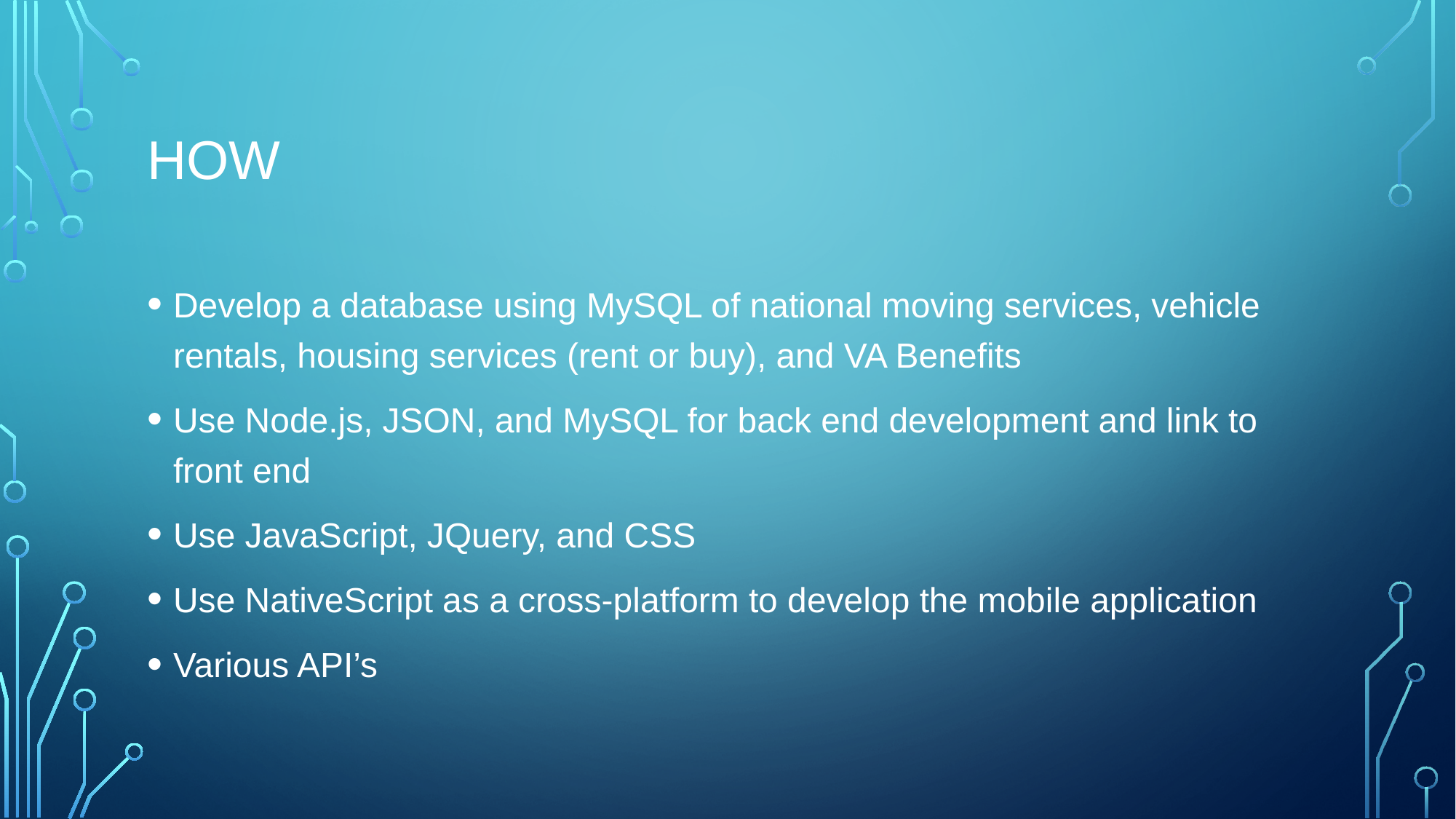

# HOW
Develop a database using MySQL of national moving services, vehicle rentals, housing services (rent or buy), and VA Benefits
Use Node.js, JSON, and MySQL for back end development and link to front end
Use JavaScript, JQuery, and CSS
Use NativeScript as a cross-platform to develop the mobile application
Various API’s